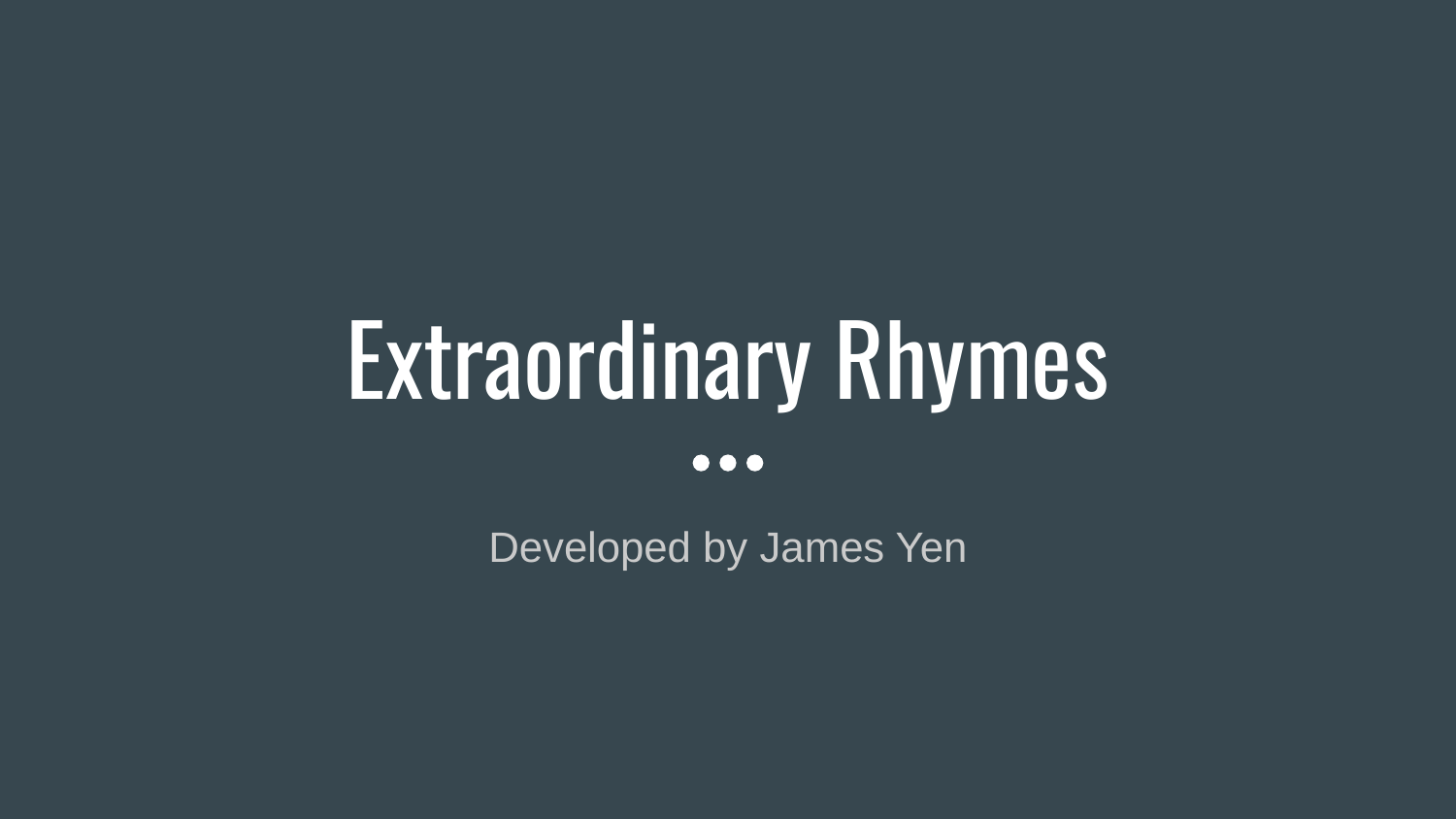

# Extraordinary Rhymes
Developed by James Yen